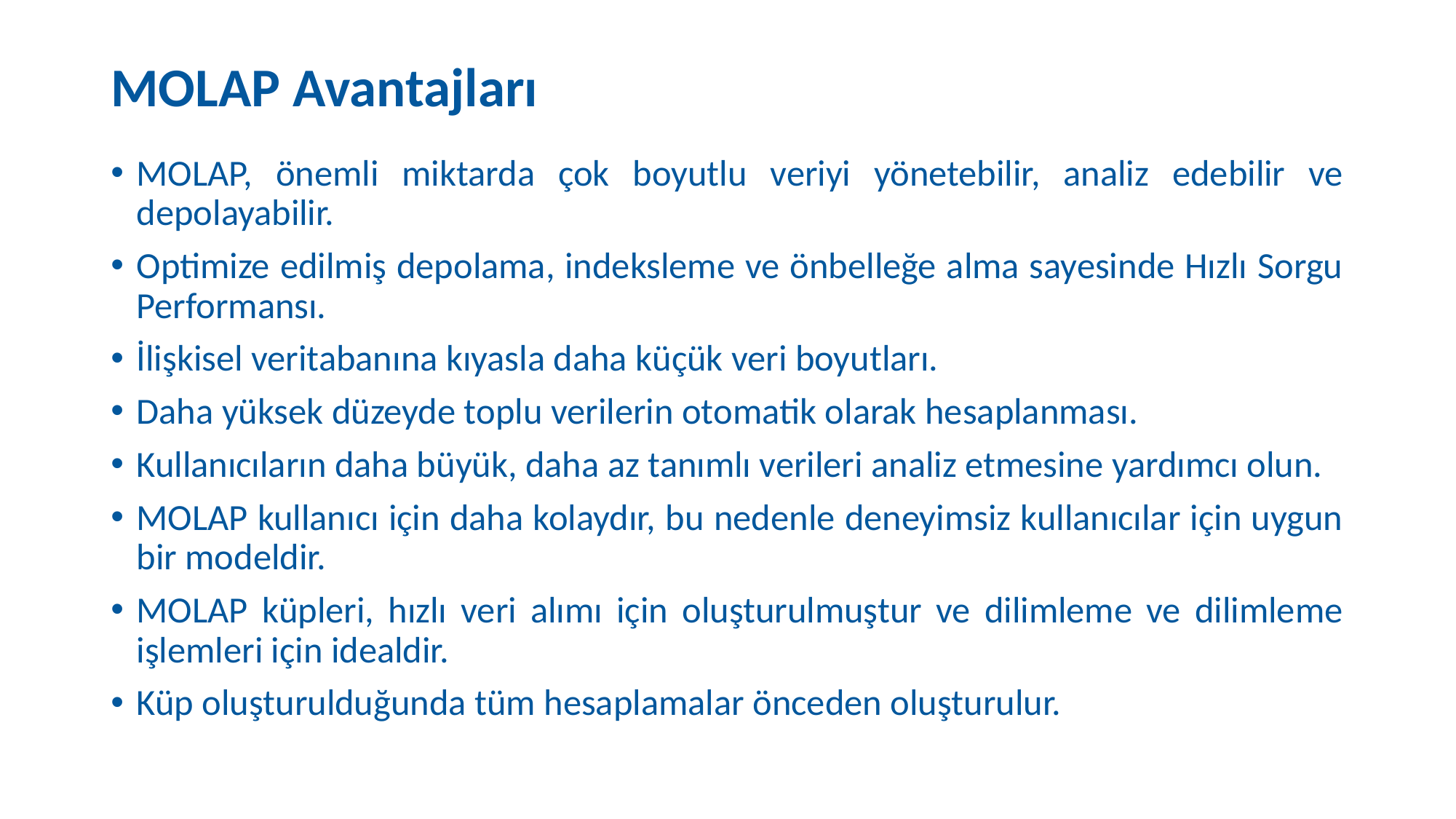

# MOLAP Avantajları
MOLAP, önemli miktarda çok boyutlu veriyi yönetebilir, analiz edebilir ve depolayabilir.
Optimize edilmiş depolama, indeksleme ve önbelleğe alma sayesinde Hızlı Sorgu Performansı.
İlişkisel veritabanına kıyasla daha küçük veri boyutları.
Daha yüksek düzeyde toplu verilerin otomatik olarak hesaplanması.
Kullanıcıların daha büyük, daha az tanımlı verileri analiz etmesine yardımcı olun.
MOLAP kullanıcı için daha kolaydır, bu nedenle deneyimsiz kullanıcılar için uygun bir modeldir.
MOLAP küpleri, hızlı veri alımı için oluşturulmuştur ve dilimleme ve dilimleme işlemleri için idealdir.
Küp oluşturulduğunda tüm hesaplamalar önceden oluşturulur.